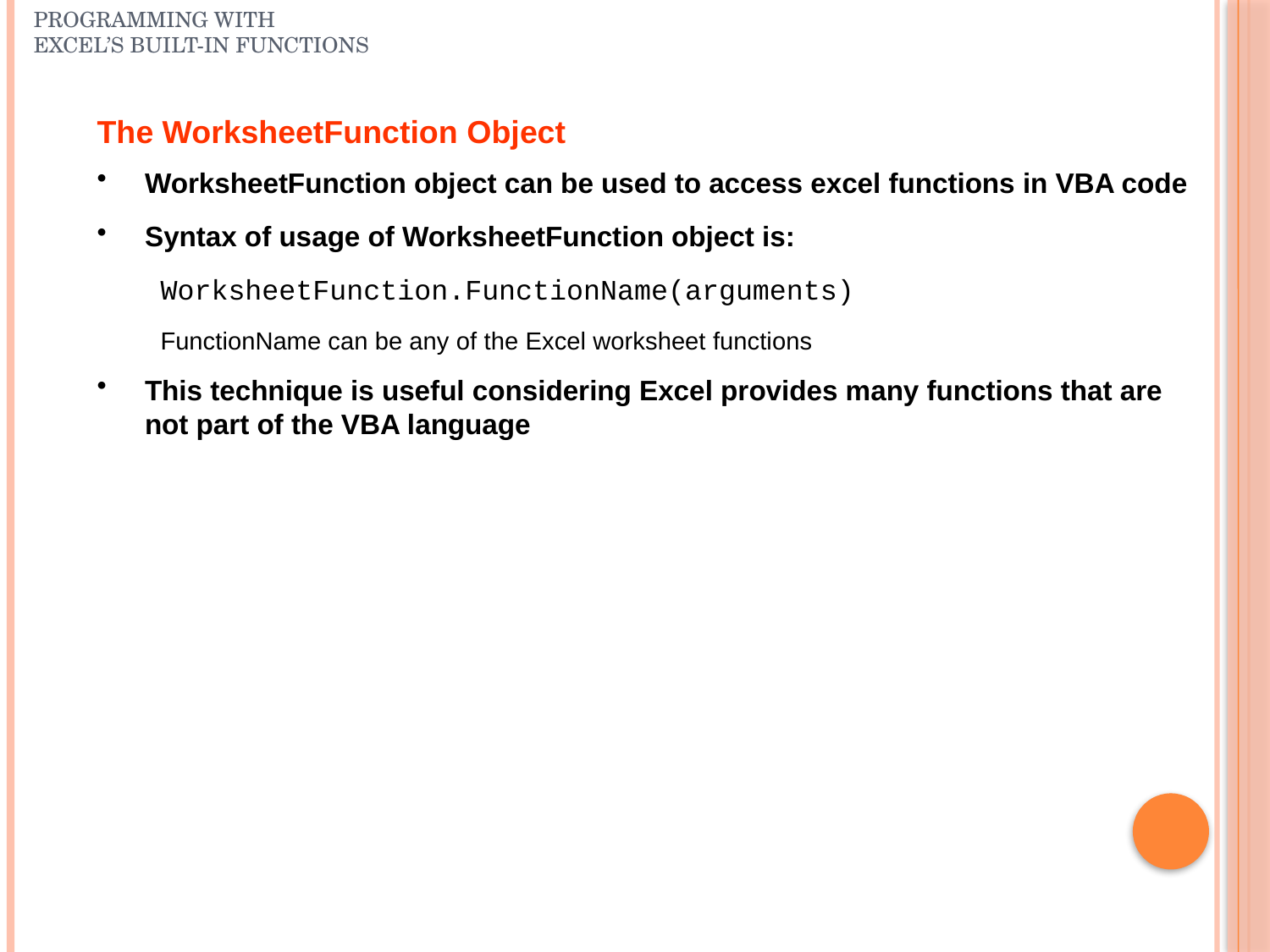

# Programming with Excel’s Built-In Functions
The WorksheetFunction Object

WorksheetFunction object can be used to access excel functions in VBA code
Syntax of usage of WorksheetFunction object is:
WorksheetFunction.FunctionName(arguments)
FunctionName can be any of the Excel worksheet functions
This technique is useful considering Excel provides many functions that are not part of the VBA language
16